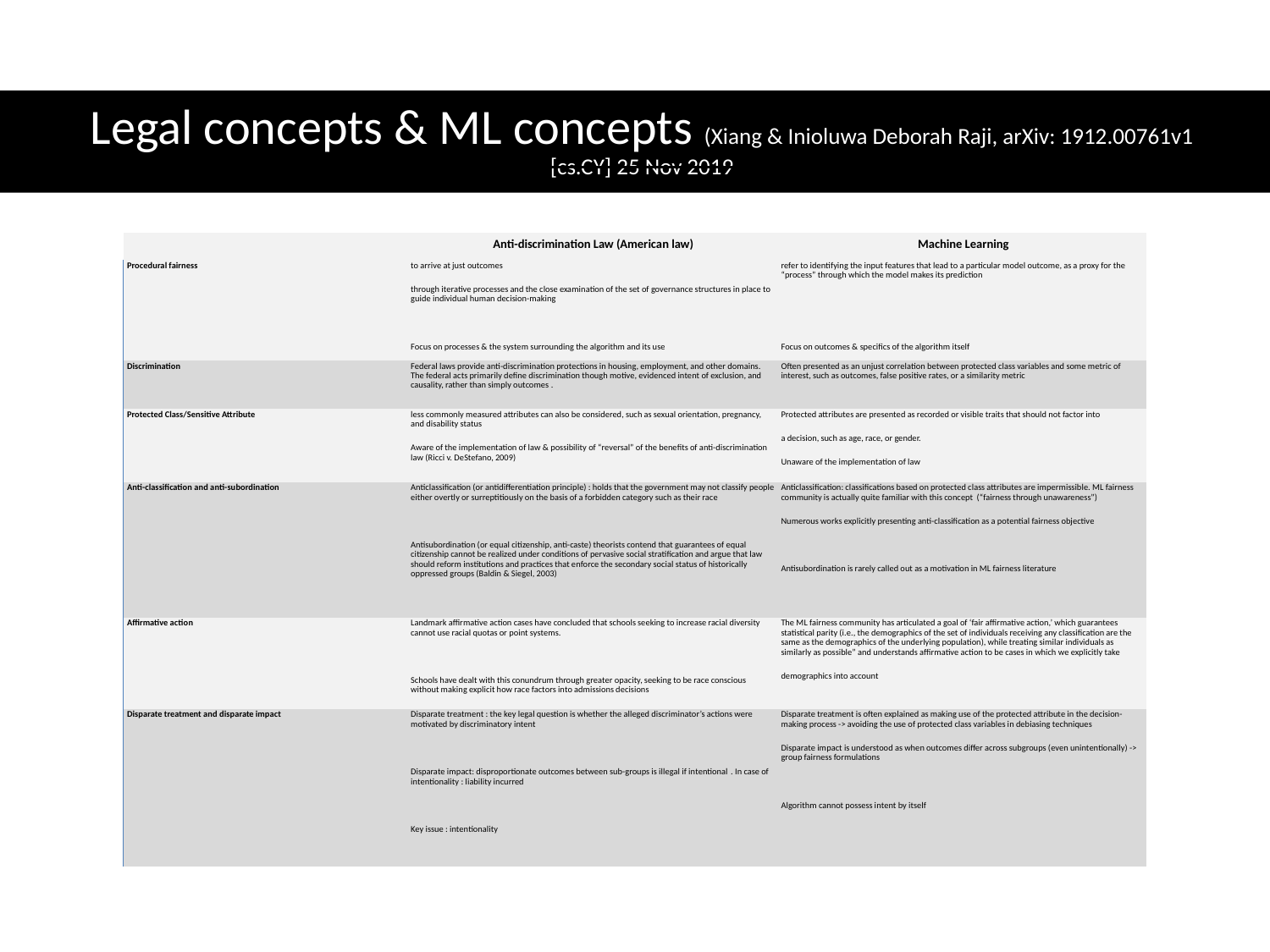

# Legal concepts & ML concepts (Xiang & Inioluwa Deborah Raji, arXiv: 1912.00761v1 [cs.CY] 25 Nov 2019

|  | Anti-discrimination Law (American law) | Machine Learning |
| --- | --- | --- |
| Procedural fairness | to arrive at just outcomes through iterative processes and the close examination of the set of governance structures in place to guide individual human decision-making   Focus on processes & the system surrounding the algorithm and its use | refer to identifying the input features that lead to a particular model outcome, as a proxy for the “process” through which the model makes its prediction     Focus on outcomes & specifics of the algorithm itself |
| Discrimination | Federal laws provide anti-discrimination protections in housing, employment, and other domains. The federal acts primarily define discrimination though motive, evidenced intent of exclusion, and causality, rather than simply outcomes . | Often presented as an unjust correlation between protected class variables and some metric of interest, such as outcomes, false positive rates, or a similarity metric |
| Protected Class/Sensitive Attribute | less commonly measured attributes can also be considered, such as sexual orientation, pregnancy, and disability status Aware of the implementation of law & possibility of “reversal” of the benefits of anti-discrimination law (Ricci v. DeStefano, 2009) | Protected attributes are presented as recorded or visible traits that should not factor into a decision, such as age, race, or gender. Unaware of the implementation of law |
| Anti-classification and anti-subordination | Anticlassification (or antidifferentiation principle) : holds that the government may not classify people either overtly or surreptitiously on the basis of a forbidden category such as their race   Antisubordination (or equal citizenship, anti-caste) theorists contend that guarantees of equal citizenship cannot be realized under conditions of pervasive social stratification and argue that law should reform institutions and practices that enforce the secondary social status of historically oppressed groups (Baldin & Siegel, 2003) | Anticlassification: classifications based on protected class attributes are impermissible. ML fairness community is actually quite familiar with this concept (“fairness through unawareness”) Numerous works explicitly presenting anti-classification as a potential fairness objective   Antisubordination is rarely called out as a motivation in ML fairness literature |
| Affirmative action | Landmark affirmative action cases have concluded that schools seeking to increase racial diversity cannot use racial quotas or point systems.   Schools have dealt with this conundrum through greater opacity, seeking to be race conscious without making explicit how race factors into admissions decisions | The ML fairness community has articulated a goal of ‘fair affirmative action,’ which guarantees statistical parity (i.e., the demographics of the set of individuals receiving any classification are the same as the demographics of the underlying population), while treating similar individuals as similarly as possible” and understands affirmative action to be cases in which we explicitly take demographics into account |
| Disparate treatment and disparate impact | Disparate treatment : the key legal question is whether the alleged discriminator’s actions were motivated by discriminatory intent   Disparate impact: disproportionate outcomes between sub-groups is illegal if intentional . In case of intentionality : liability incurred   Key issue : intentionality | Disparate treatment is often explained as making use of the protected attribute in the decision-making process -> avoiding the use of protected class variables in debiasing techniques Disparate impact is understood as when outcomes differ across subgroups (even unintentionally) -> group fairness formulations   Algorithm cannot possess intent by itself |